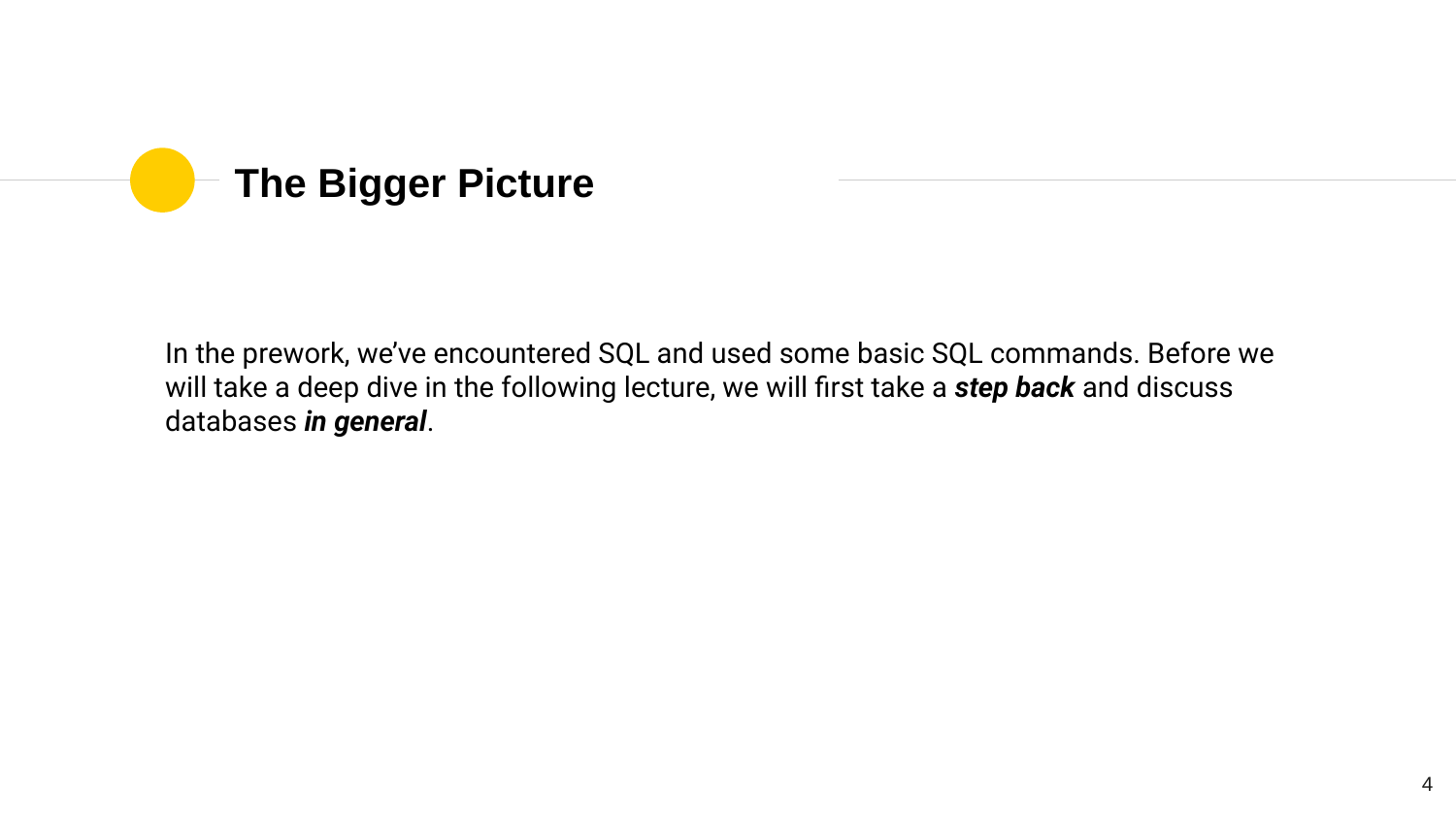

# The Bigger Picture
In the prework, we’ve encountered SQL and used some basic SQL commands. Before we will take a deep dive in the following lecture, we will first take a step back and discuss databases in general.
4